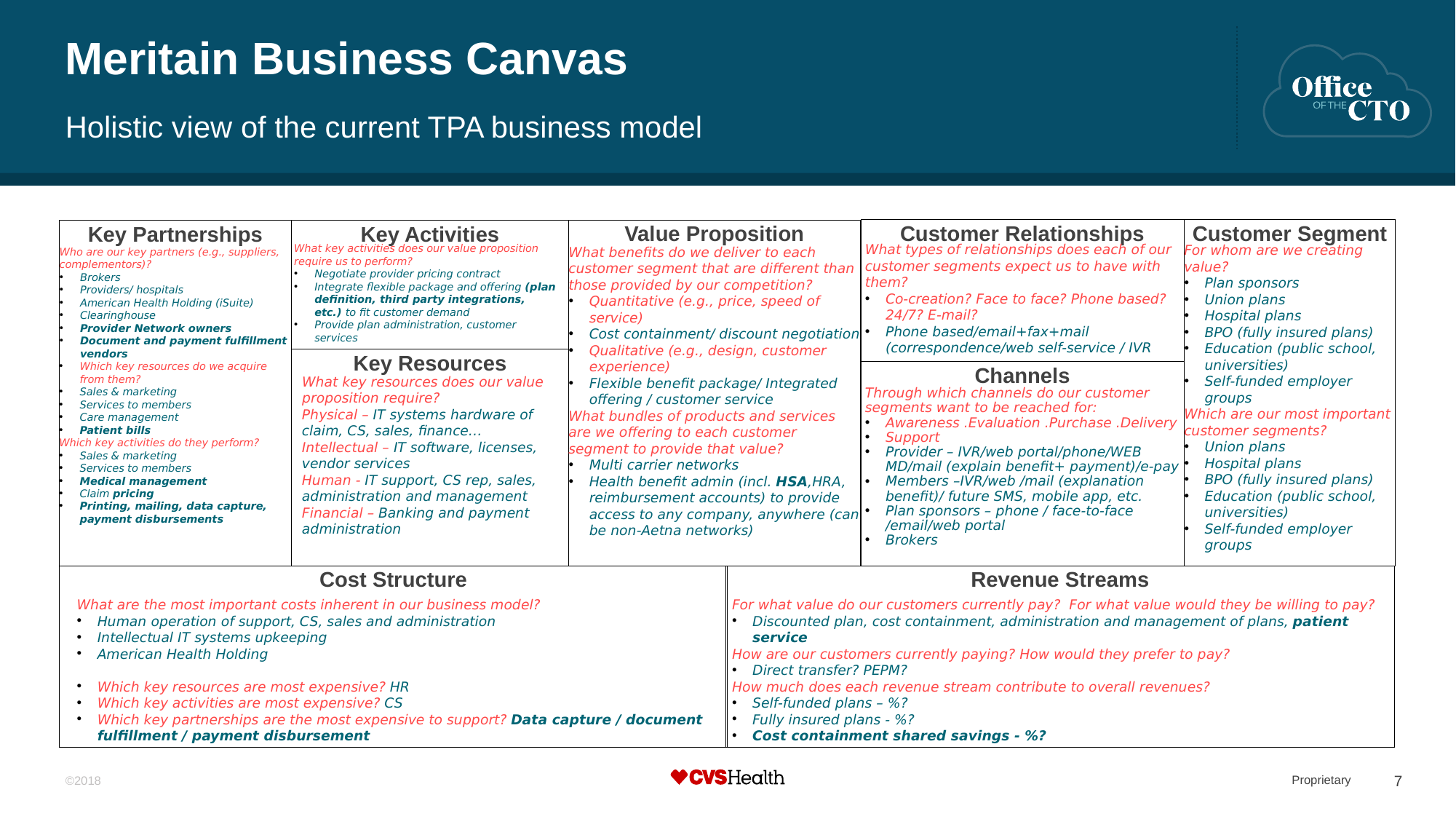

# Meritain Business Canvas
Holistic view of the current TPA business model
Customer Relationships
Customer Segment
Value Proposition
Key Partnerships
Key Activities
What types of relationships does each of our customer segments expect us to have with them?
Co-creation? Face to face? Phone based? 24/7? E-mail?
Phone based/email+fax+mail (correspondence/web self-service / IVR

For whom are we creating value?
Plan sponsors
Union plans
Hospital plans
BPO (fully insured plans)
Education (public school, universities)
Self-funded employer groups
Which are our most important customer segments?
Union plans
Hospital plans
BPO (fully insured plans)
Education (public school, universities)
Self-funded employer groups
What key activities does our value proposition require us to perform?
Negotiate provider pricing contract
Integrate flexible package and offering (plan definition, third party integrations, etc.) to fit customer demand
Provide plan administration, customer services
What benefits do we deliver to each customer segment that are different than those provided by our competition?
Quantitative (e.g., price, speed of service)
Cost containment/ discount negotiation
Qualitative (e.g., design, customer experience)
Flexible benefit package/ Integrated offering / customer service
What bundles of products and services are we offering to each customer segment to provide that value?
Multi carrier networks
Health benefit admin (incl. HSA,HRA, reimbursement accounts) to provide access to any company, anywhere (can be non-Aetna networks)
Who are our key partners (e.g., suppliers, complementors)?
Brokers
Providers/ hospitals
American Health Holding (iSuite)
Clearinghouse
Provider Network owners
Document and payment fulfillment vendors
Which key resources do we acquire from them?
Sales & marketing
Services to members
Care management
Patient bills
Which key activities do they perform?
Sales & marketing
Services to members
Medical management
Claim pricing
Printing, mailing, data capture, payment disbursements
Key Resources
Channels
What key resources does our value proposition require?
Physical – IT systems hardware of claim, CS, sales, finance…
Intellectual – IT software, licenses, vendor services
Human - IT support, CS rep, sales, administration and management
Financial – Banking and payment administration
Through which channels do our customer segments want to be reached for:
Awareness .Evaluation .Purchase .Delivery
Support
Provider – IVR/web portal/phone/WEB MD/mail (explain benefit+ payment)/e-pay
Members –IVR/web /mail (explanation benefit)/ future SMS, mobile app, etc.
Plan sponsors – phone / face-to-face /email/web portal
Brokers
Revenue Streams
Cost Structure
What are the most important costs inherent in our business model?
Human operation of support, CS, sales and administration
Intellectual IT systems upkeeping
American Health Holding

Which key resources are most expensive? HR
Which key activities are most expensive? CS
Which key partnerships are the most expensive to support? Data capture / document fulfillment / payment disbursement
For what value do our customers currently pay?  For what value would they be willing to pay?
Discounted plan, cost containment, administration and management of plans, patient service
How are our customers currently paying? How would they prefer to pay?
Direct transfer? PEPM?
How much does each revenue stream contribute to overall revenues?
Self-funded plans – %?
Fully insured plans - %?
Cost containment shared savings - %?